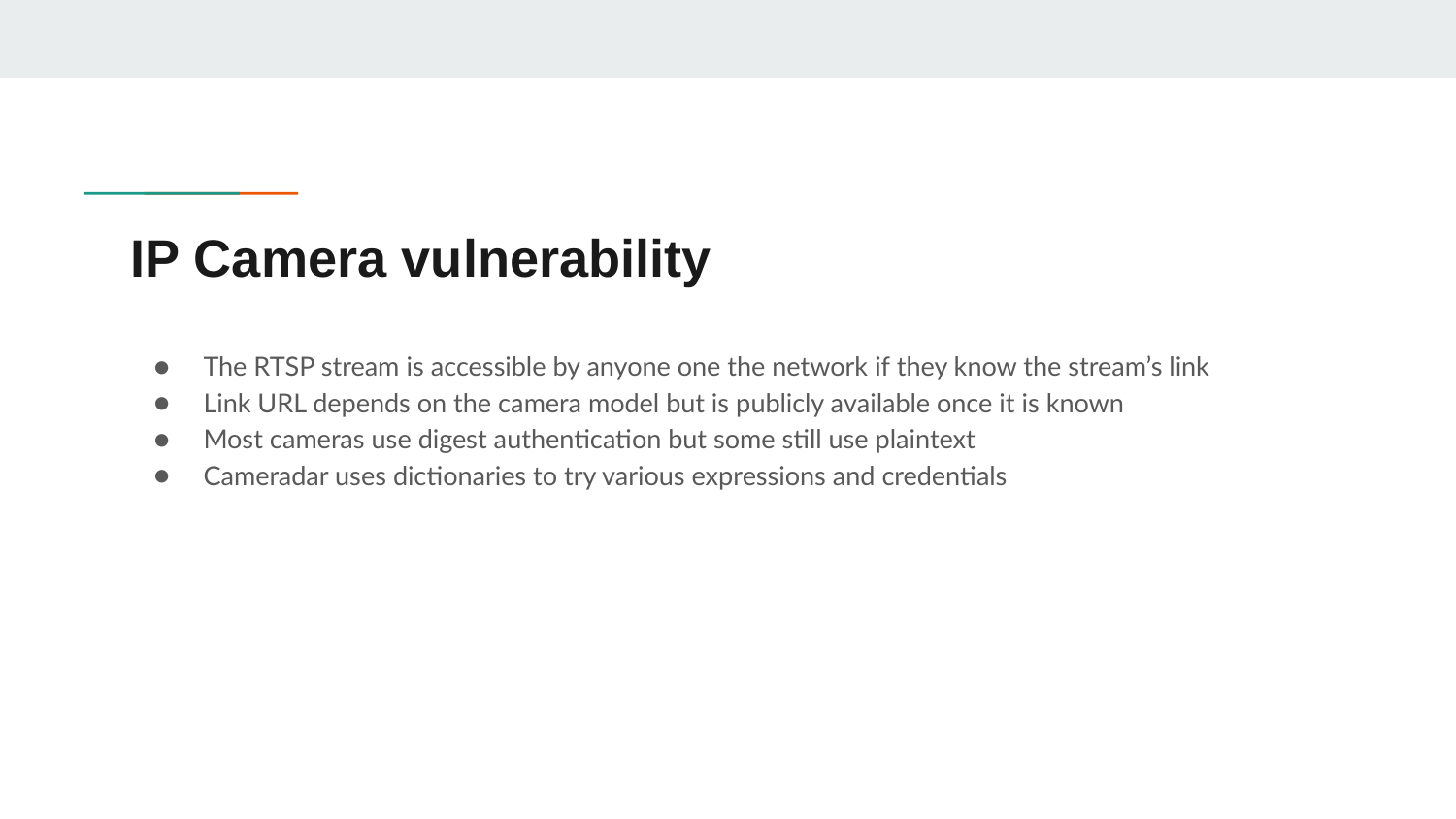

# IP Camera vulnerability
The RTSP stream is accessible by anyone one the network if they know the stream’s link
Link URL depends on the camera model but is publicly available once it is known
Most cameras use digest authentication but some still use plaintext
Cameradar uses dictionaries to try various expressions and credentials